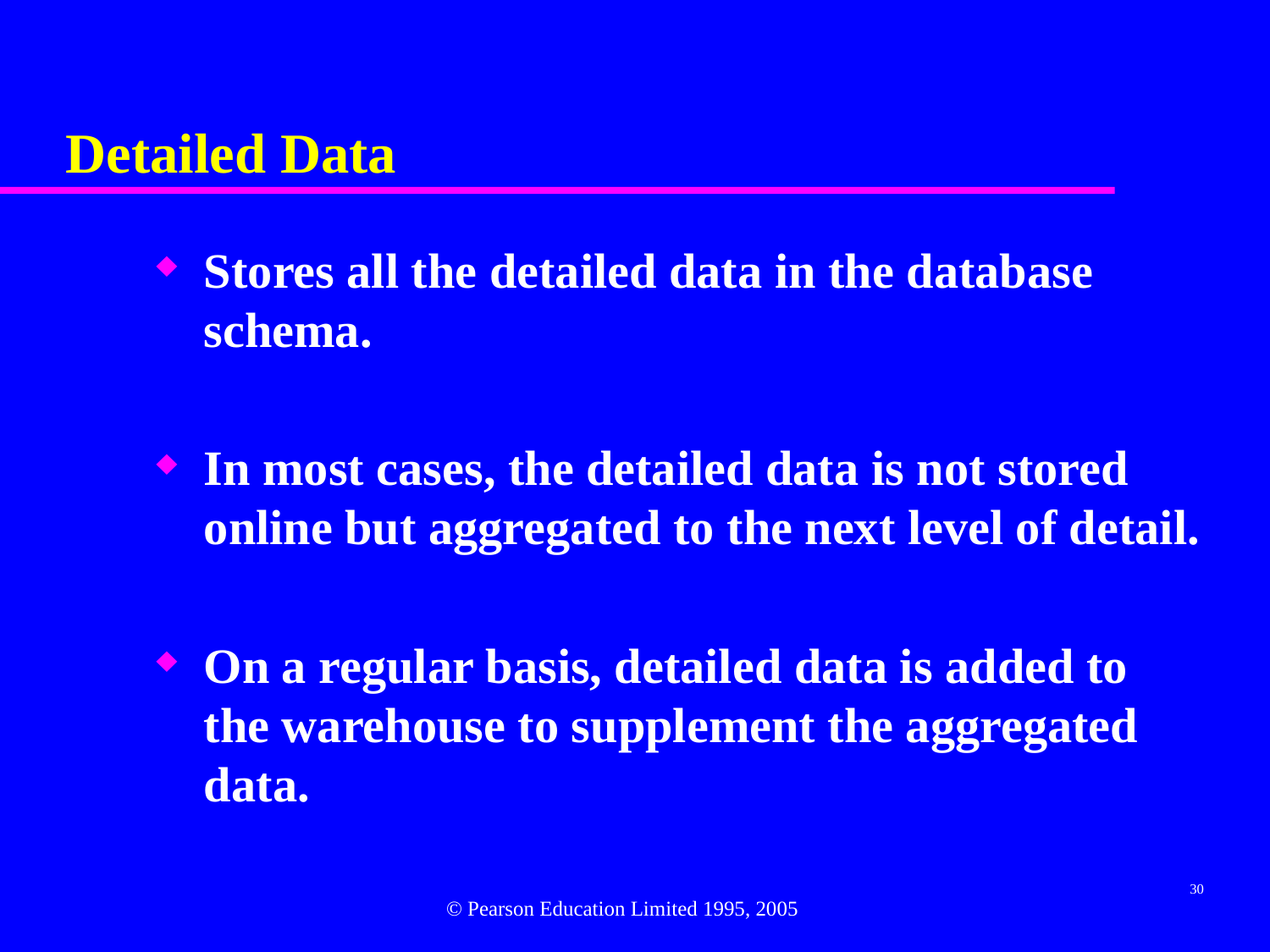

# Detailed Data
Stores all the detailed data in the database schema.

In most cases, the detailed data is not stored online but aggregated to the next level of detail.

On a regular basis, detailed data is added to the warehouse to supplement the aggregated data.
30
© Pearson Education Limited 1995, 2005